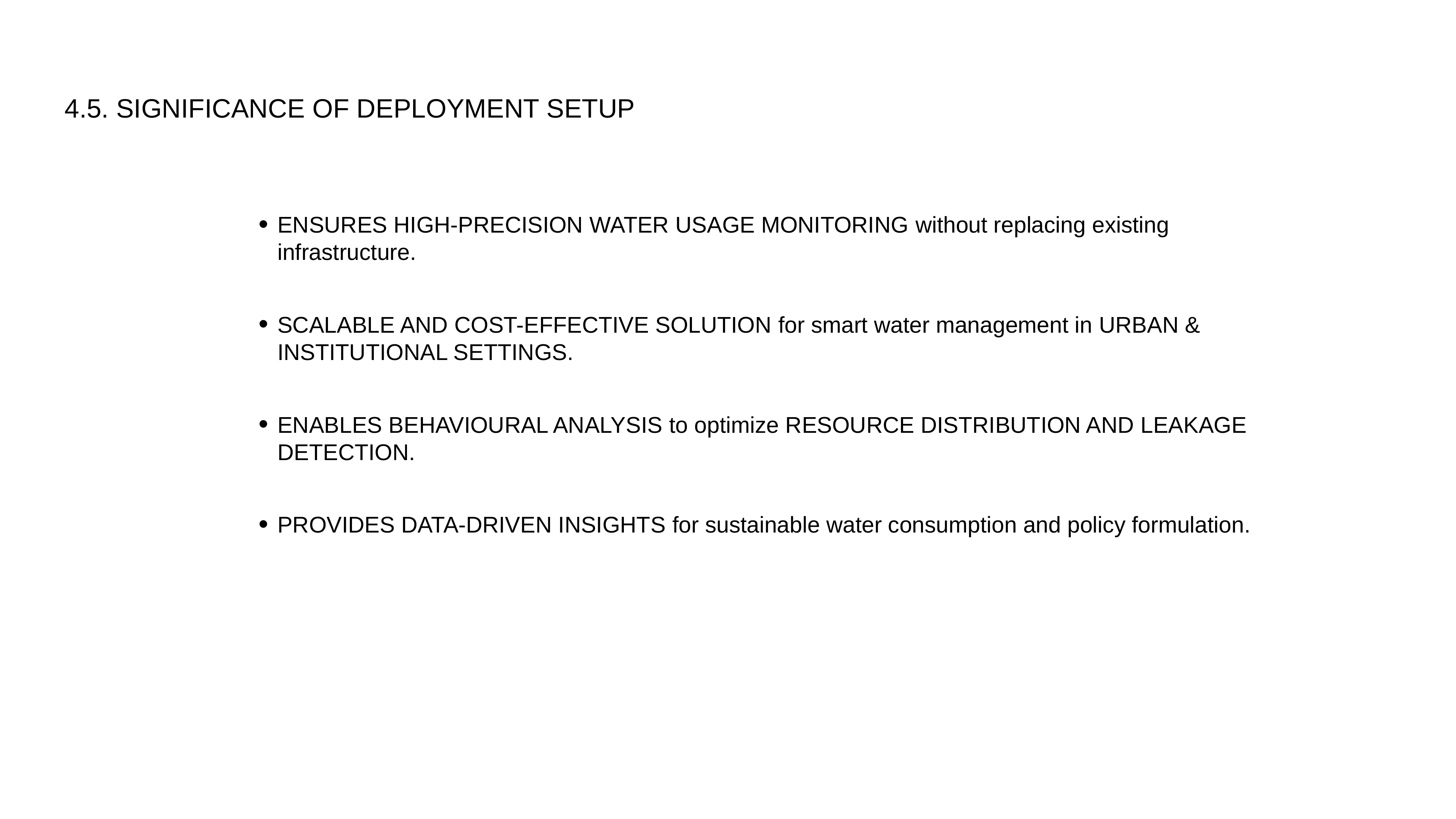

4.5. SIGNIFICANCE OF DEPLOYMENT SETUP
ENSURES HIGH-PRECISION WATER USAGE MONITORING without replacing existing infrastructure.

SCALABLE AND COST-EFFECTIVE SOLUTION for smart water management in URBAN & INSTITUTIONAL SETTINGS.

ENABLES BEHAVIOURAL ANALYSIS to optimize RESOURCE DISTRIBUTION AND LEAKAGE DETECTION.

PROVIDES DATA-DRIVEN INSIGHTS for sustainable water consumption and policy formulation.